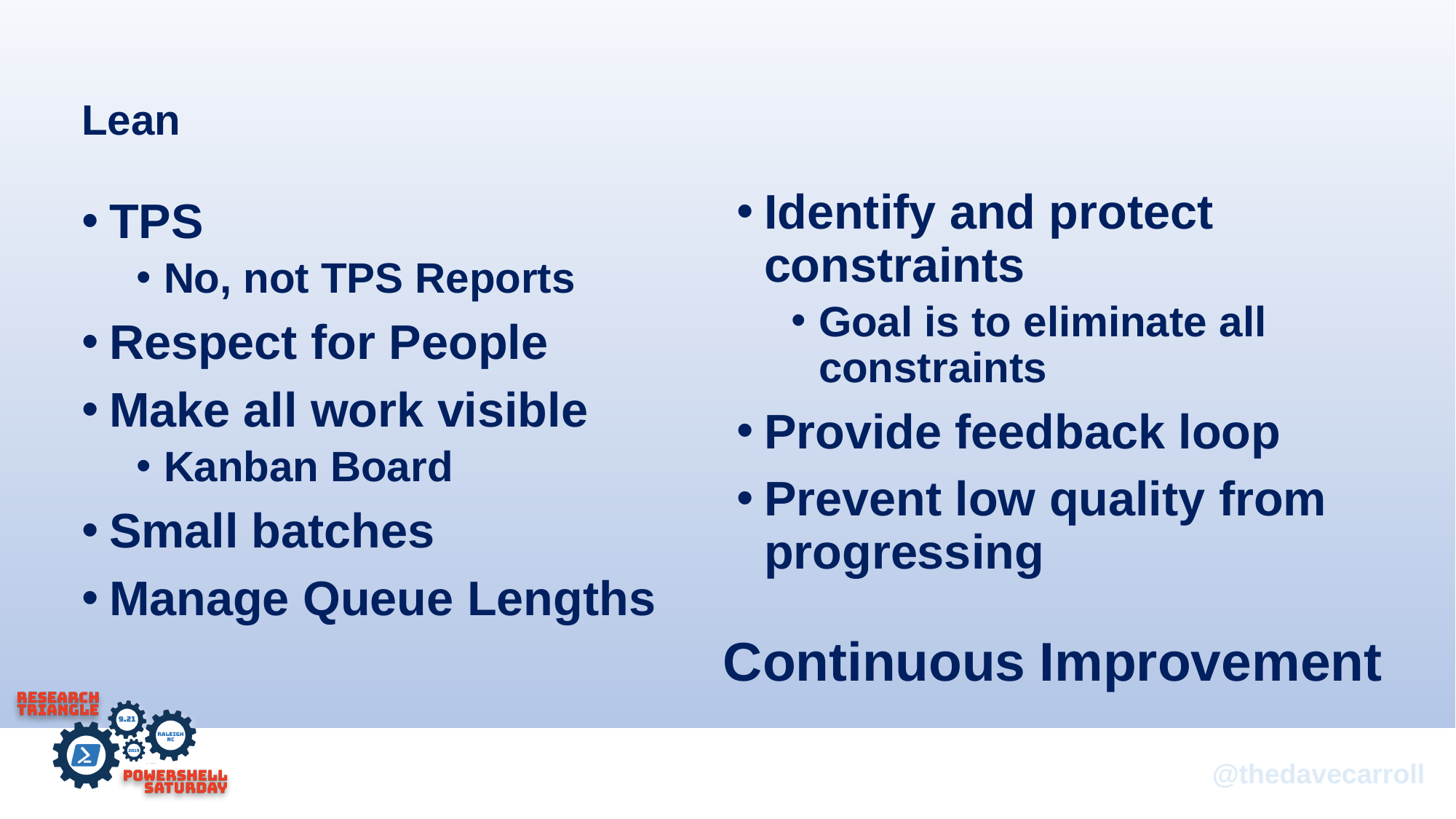

# Lean
Identify and protect constraints
Goal is to eliminate all constraints
Provide feedback loop
Prevent low quality from progressing
Online Kanban Tools
Trello
Azure DevOps Project Board
GitHub Project
Kanbanize
Blossom
ProjectManager.com

TPS
No, not TPS Reports
Respect for People
Make all work visible
Kanban Board
Small batches
Manage Queue Lengths

Continuous Improvement